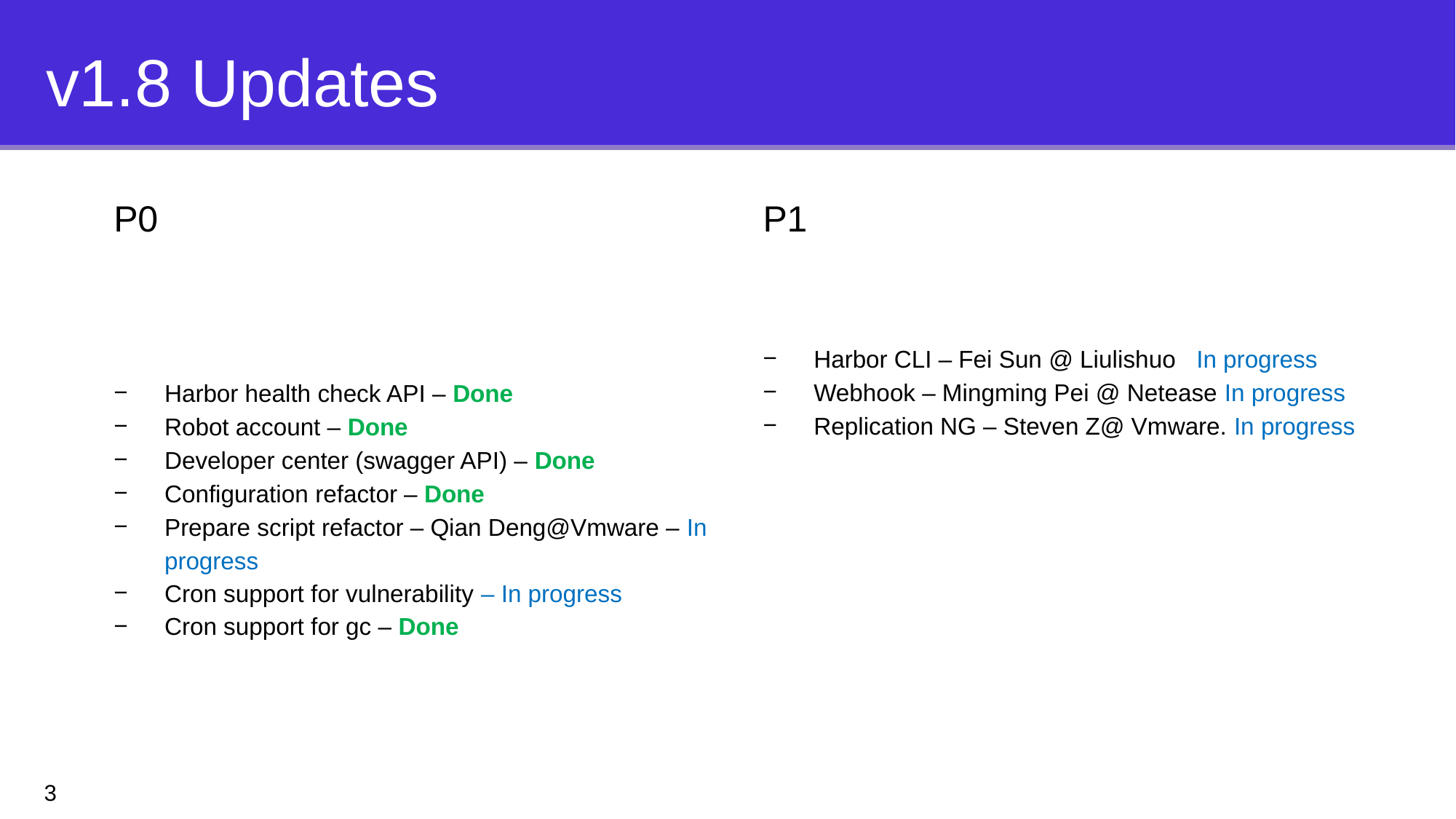

# v1.8 Updates
P0

Harbor health check API – Done
Robot account – Done
Developer center (swagger API) – Done
Configuration refactor – Done
Prepare script refactor – Qian Deng@Vmware – In progress
Cron support for vulnerability – In progress
Cron support for gc – Done

P1

Harbor CLI – Fei Sun @ Liulishuo   In progress
Webhook – Mingming Pei @ Netease In progress
Replication NG – Steven Z@ Vmware. In progress

3